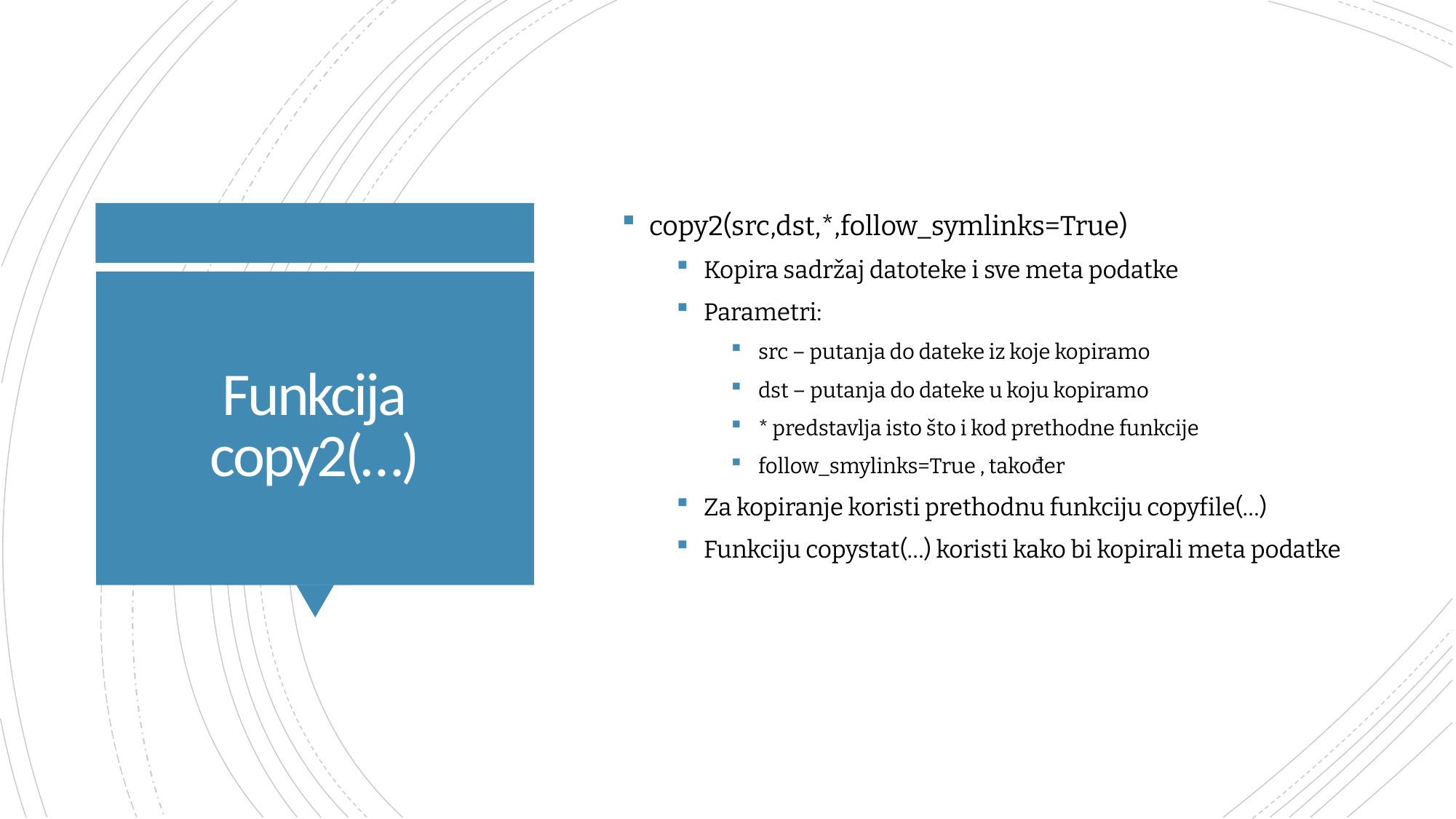

copy2(src,dst,*,follow_symlinks=True)
Kopira sadržaj datoteke i sve meta podatke
Parametri:
src – putanja do dateke iz koje kopiramo
dst – putanja do dateke u koju kopiramo
* predstavlja isto što i kod prethodne funkcije
follow_smylinks=True , također
Za kopiranje koristi prethodnu funkciju copyfile(…)
Funkciju copystat(…) koristi kako bi kopirali meta podatke

# Funkcija copy2(…)